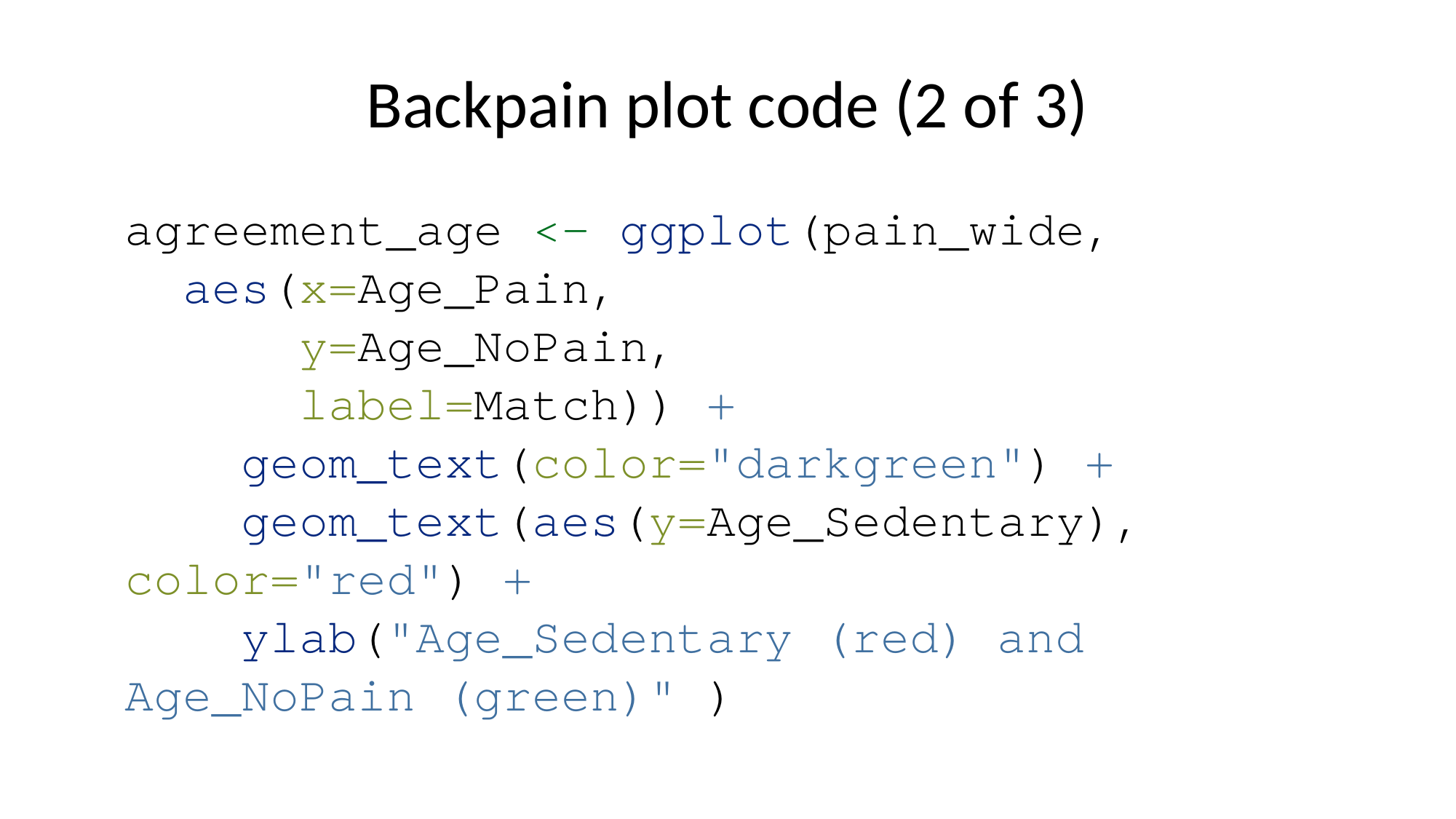

# Backpain plot code (2 of 3)
agreement_age <- ggplot(pain_wide,
  aes(x=Age_Pain,
      y=Age_NoPain,
      label=Match)) +
    geom_text(color="darkgreen") +
    geom_text(aes(y=Age_Sedentary), color="red") +
    ylab("Age_Sedentary (red) and Age_NoPain (green)" )